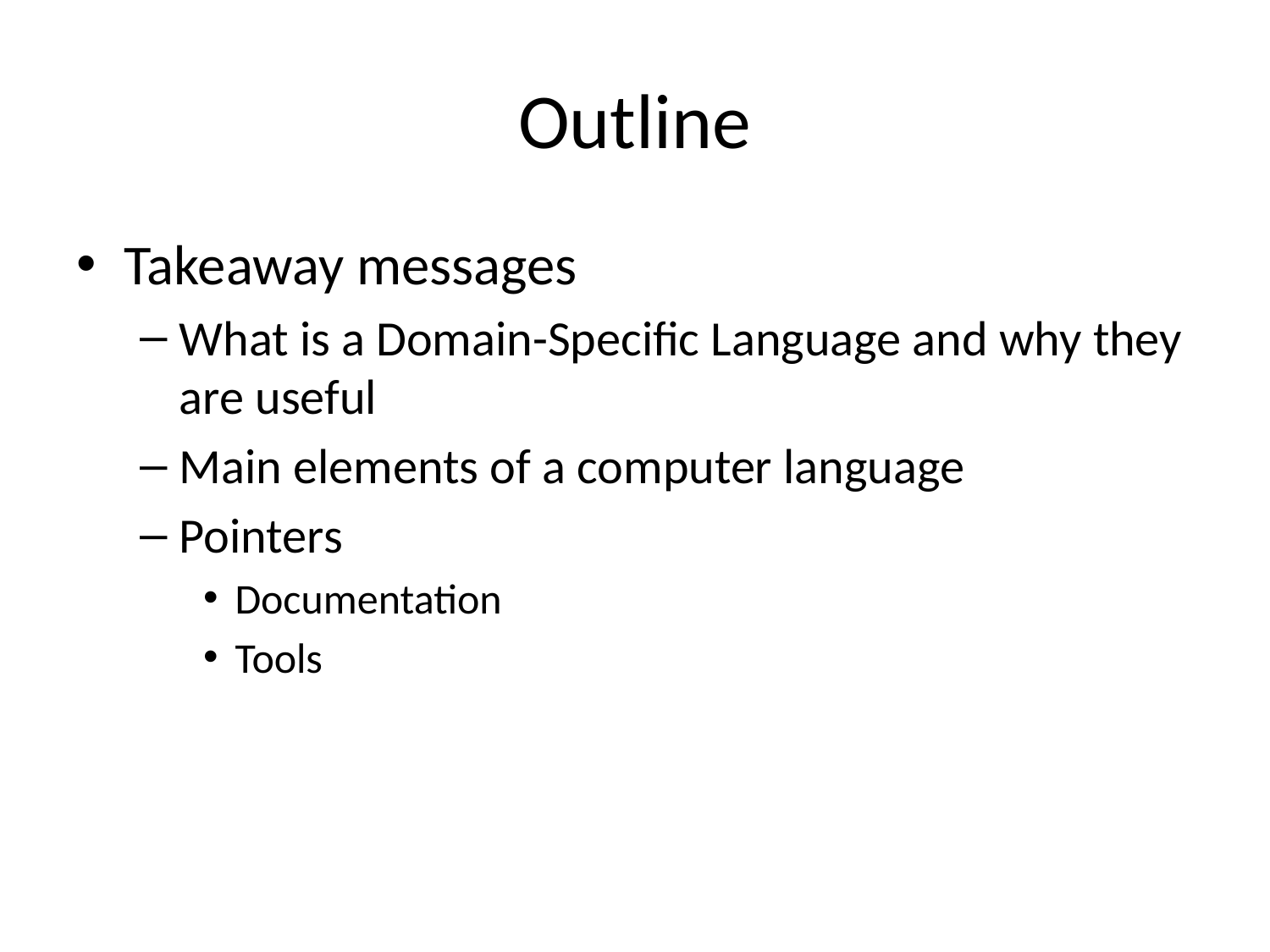

# Outline
Takeaway messages
What is a Domain-Specific Language and why they are useful
Main elements of a computer language
Pointers
Documentation
Tools